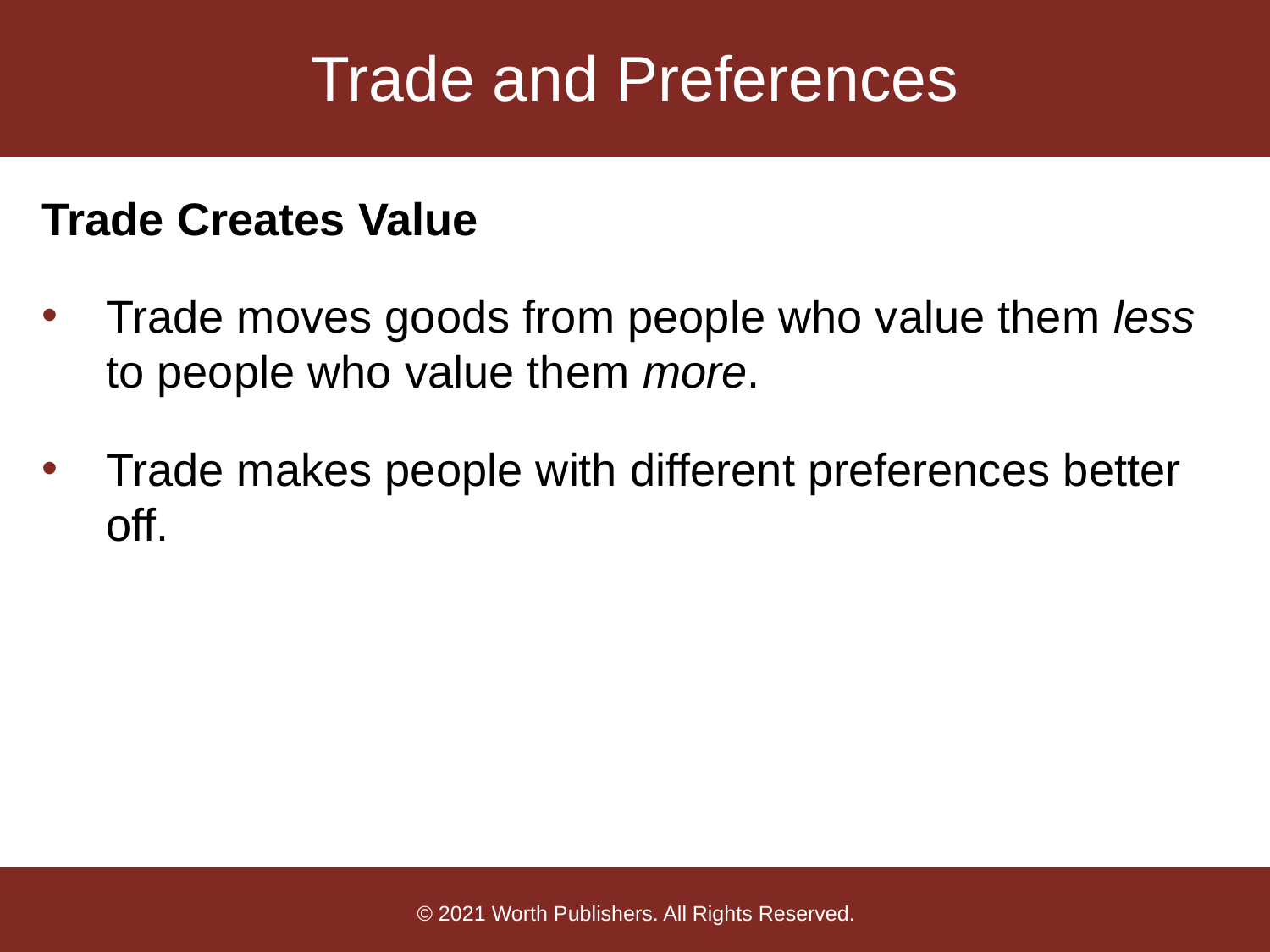

# Trade and Preferences
Trade Creates Value
Trade moves goods from people who value them less to people who value them more.
Trade makes people with different preferences better off.